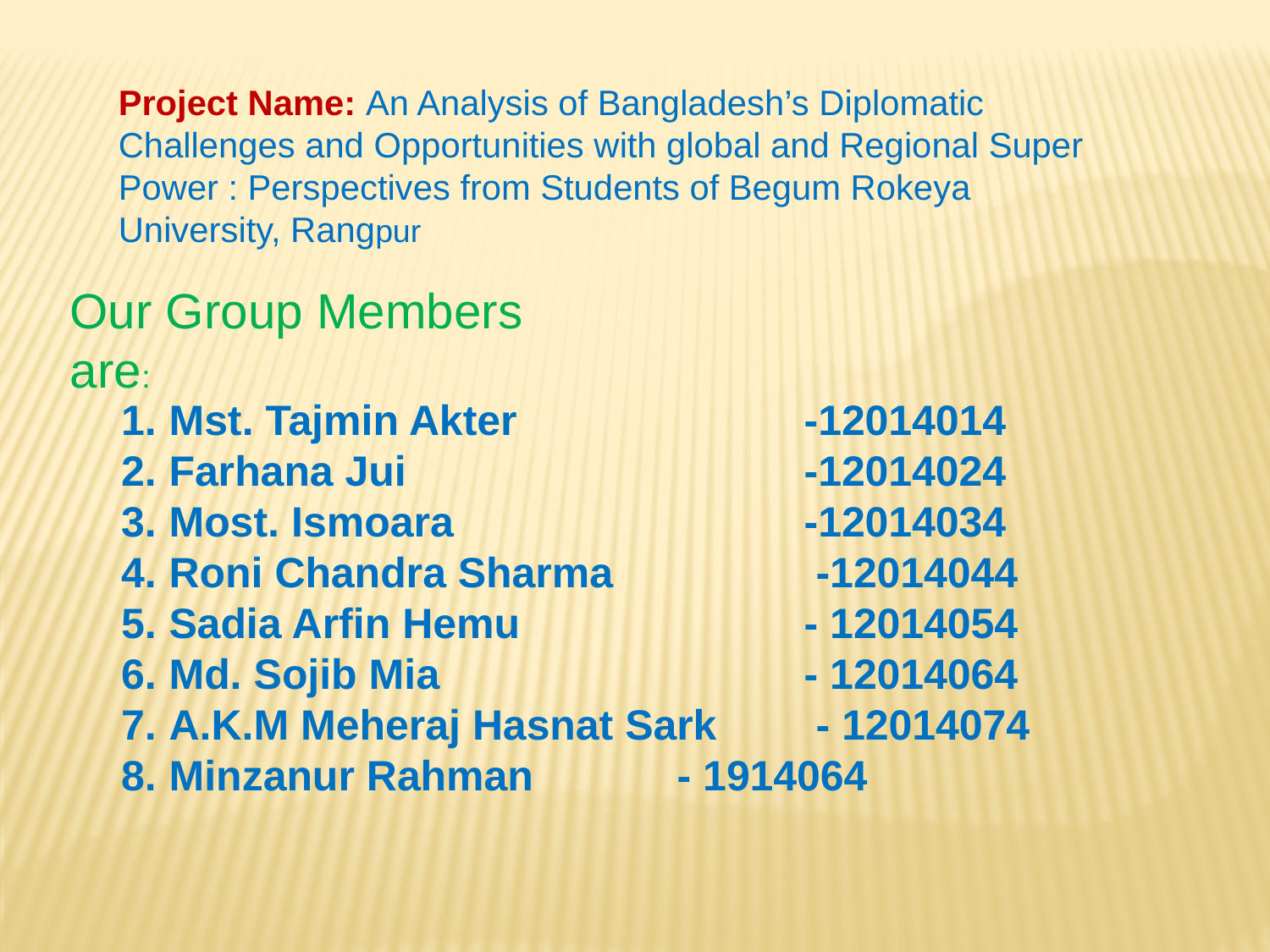

Project Name: An Analysis of Bangladesh’s Diplomatic Challenges and Opportunities with global and Regional Super Power : Perspectives from Students of Begum Rokeya University, Rangpur
Our Group Members are:
Mst. Tajmin Akter  			-12014014
Farhana Jui  			-12014024
Most. Ismoara   			-12014034
Roni Chandra Sharma 		 -12014044
Sadia Arfin Hemu 			- 12014054
Md. Sojib Mia  			- 12014064
A.K.M Meheraj Hasnat Sark 	 - 12014074
Minzanur Rahman 		- 1914064